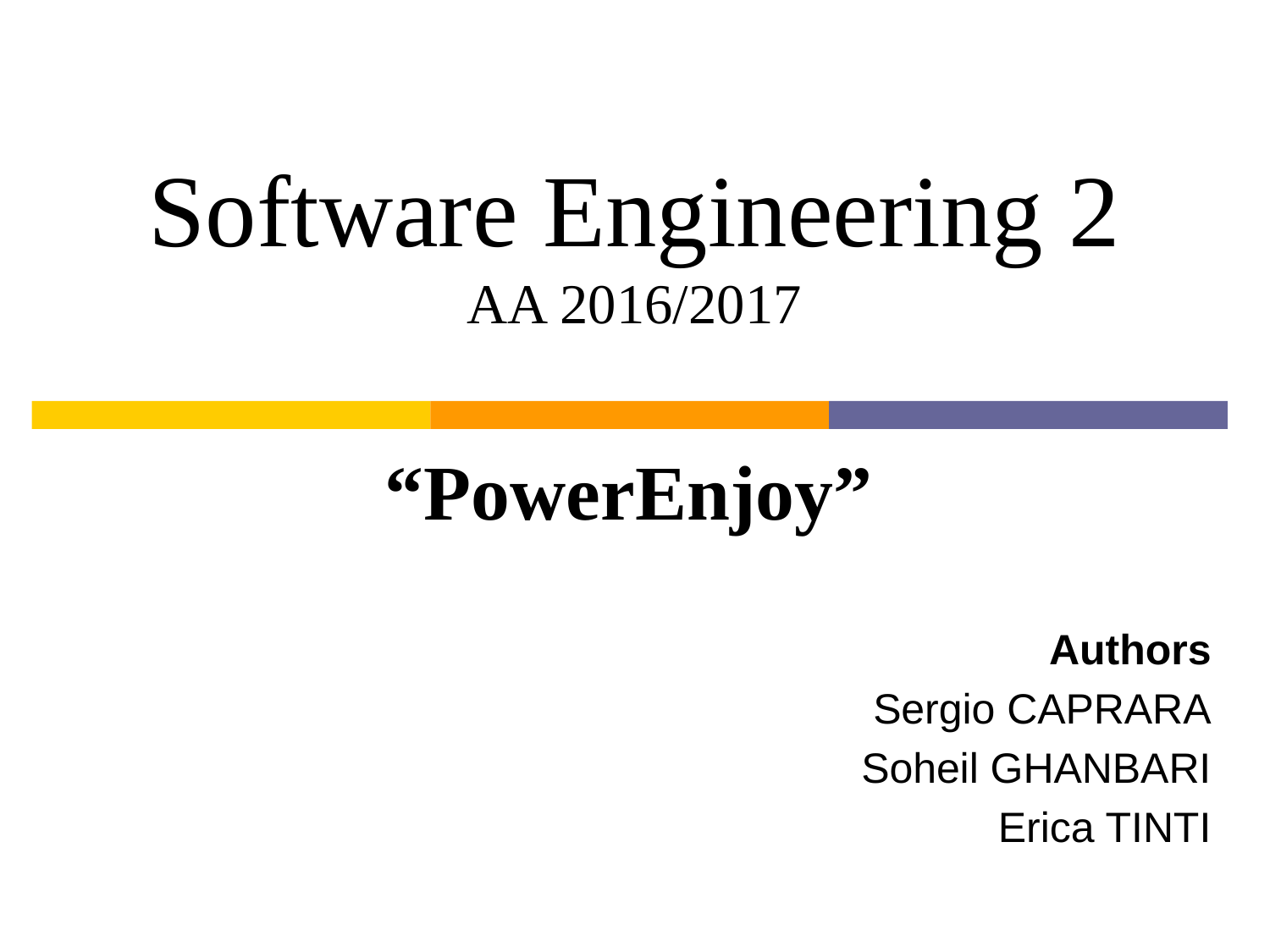

# Software Engineering 2 AA 2016/2017
“PowerEnjoy”
Authors
Sergio CAPRARA
Soheil GHANBARI
Erica TINTI